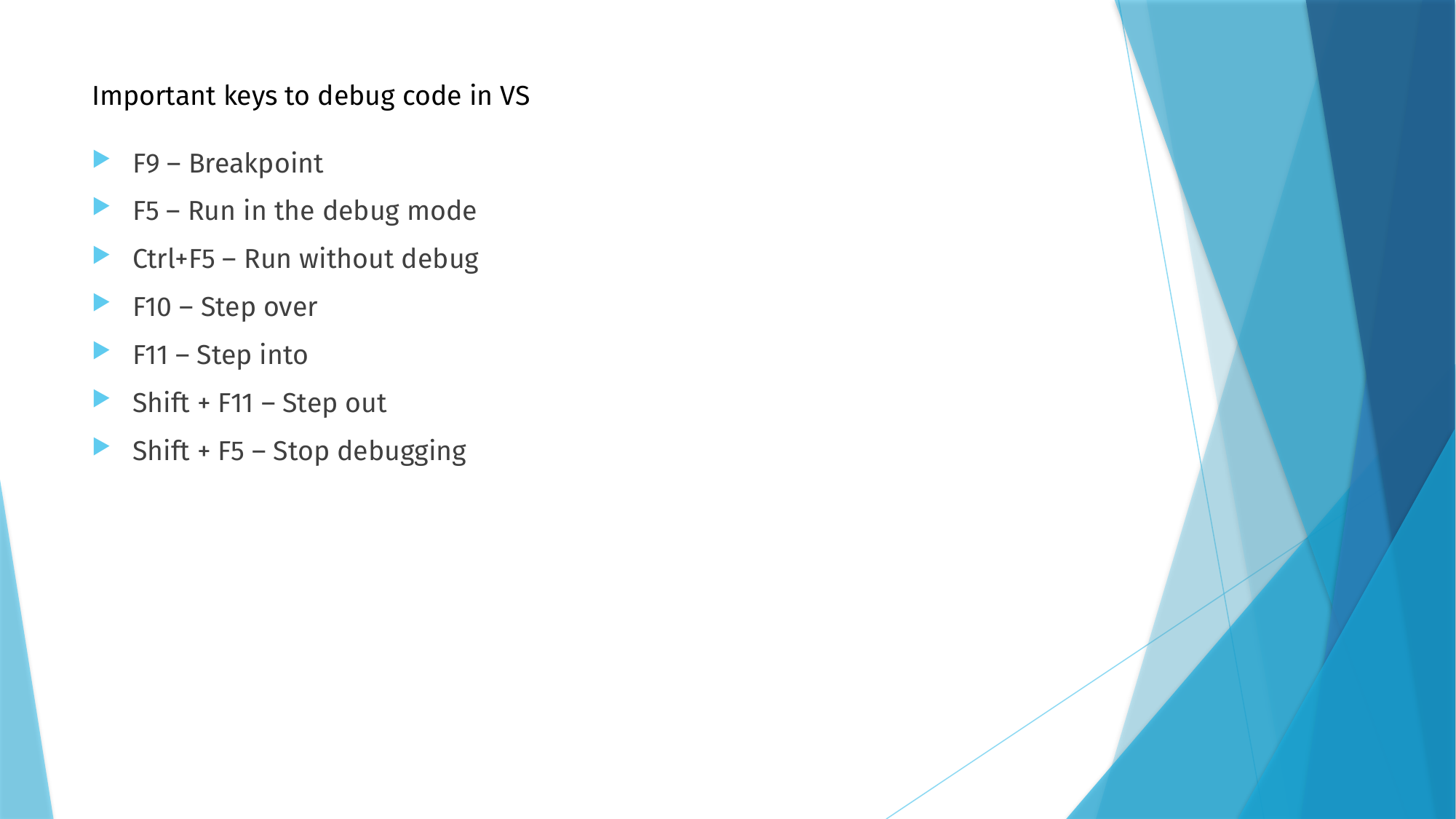

# Important keys to debug code in VS
F9 – Breakpoint
F5 – Run in the debug mode
Ctrl+F5 – Run without debug
F10 – Step over
F11 – Step into
Shift + F11 – Step out
Shift + F5 – Stop debugging